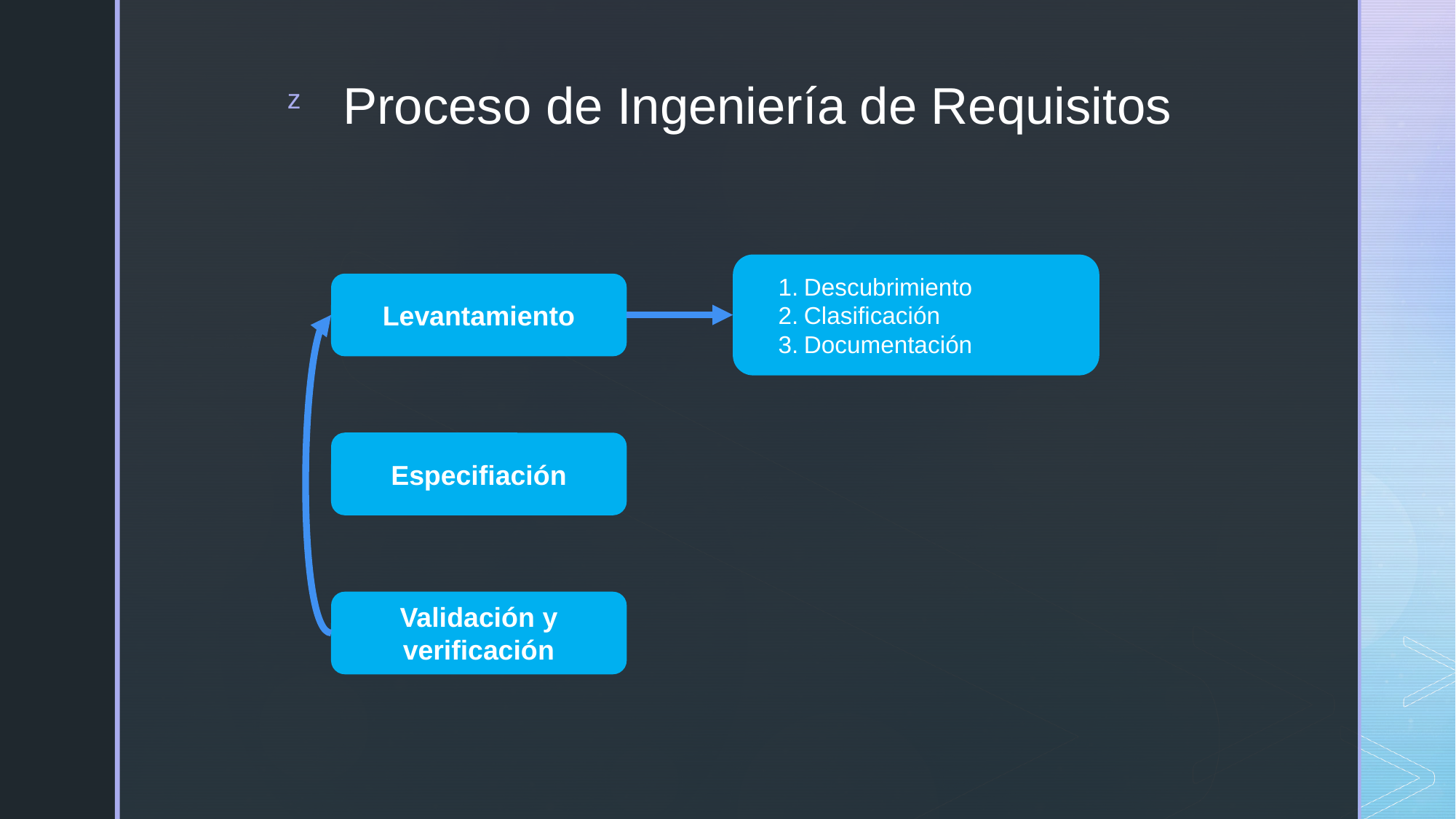

# Proceso de Ingeniería de Requisitos
Descubrimiento
Clasificación​
Documentación
Levantamiento
Especifiación
Validación y verificación